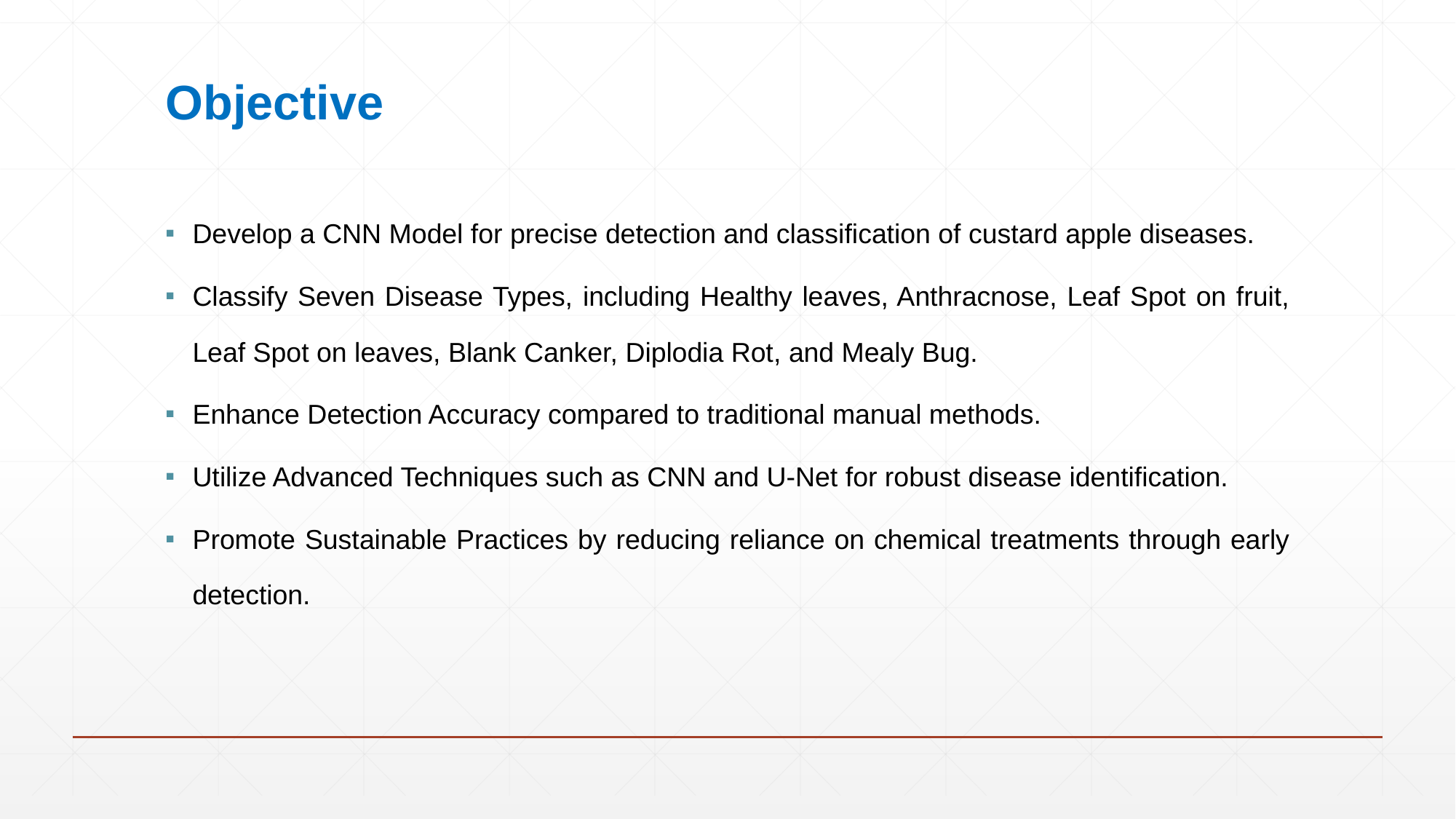

# Objective
Develop a CNN Model for precise detection and classification of custard apple diseases.
Classify Seven Disease Types, including Healthy leaves, Anthracnose, Leaf Spot on fruit, Leaf Spot on leaves, Blank Canker, Diplodia Rot, and Mealy Bug.
Enhance Detection Accuracy compared to traditional manual methods.
Utilize Advanced Techniques such as CNN and U-Net for robust disease identification.
Promote Sustainable Practices by reducing reliance on chemical treatments through early detection.